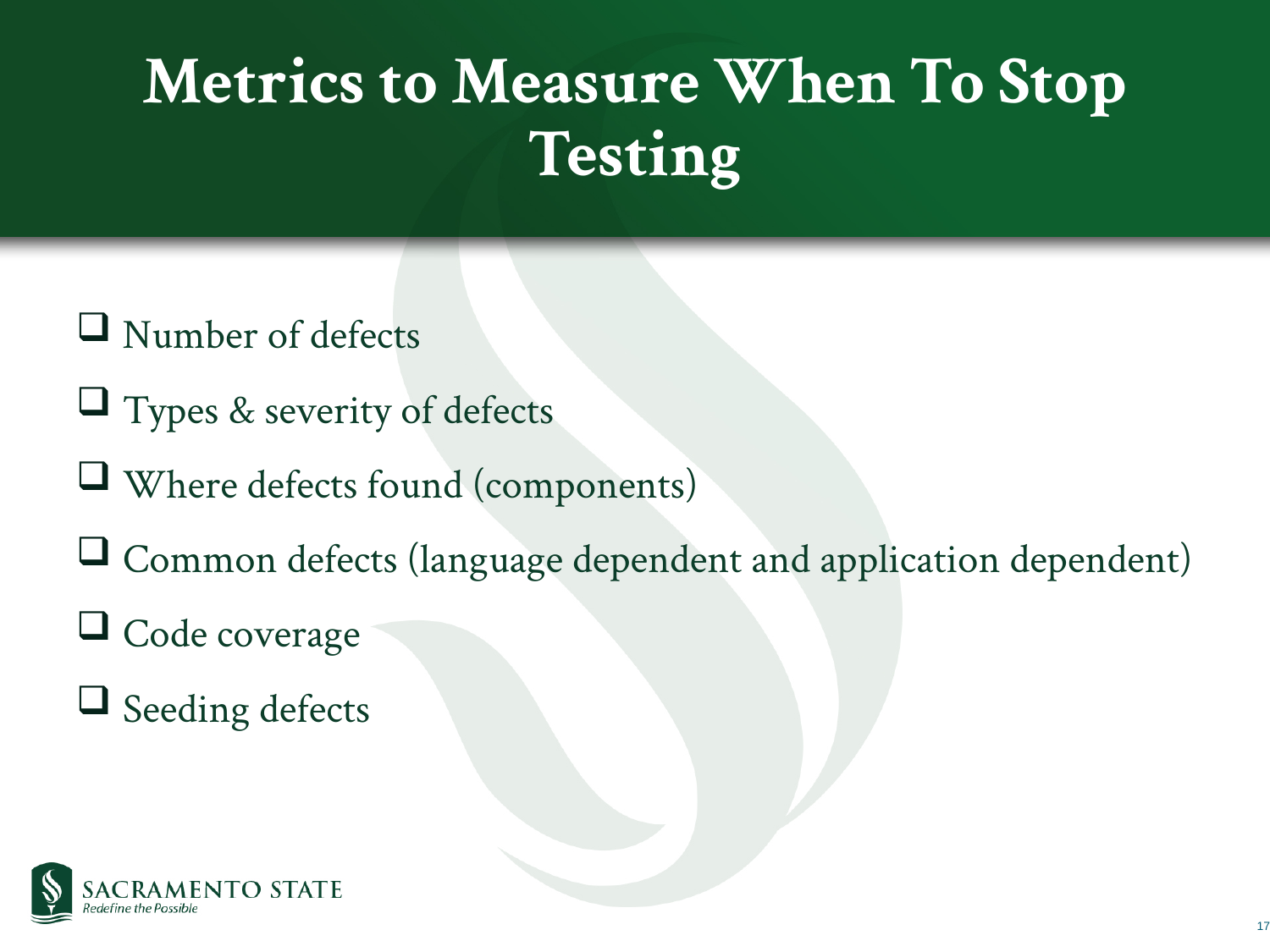

# Metrics to Measure When To Stop Testing
Number of defects
Types & severity of defects
Where defects found (components)
Common defects (language dependent and application dependent)
Code coverage
Seeding defects

17